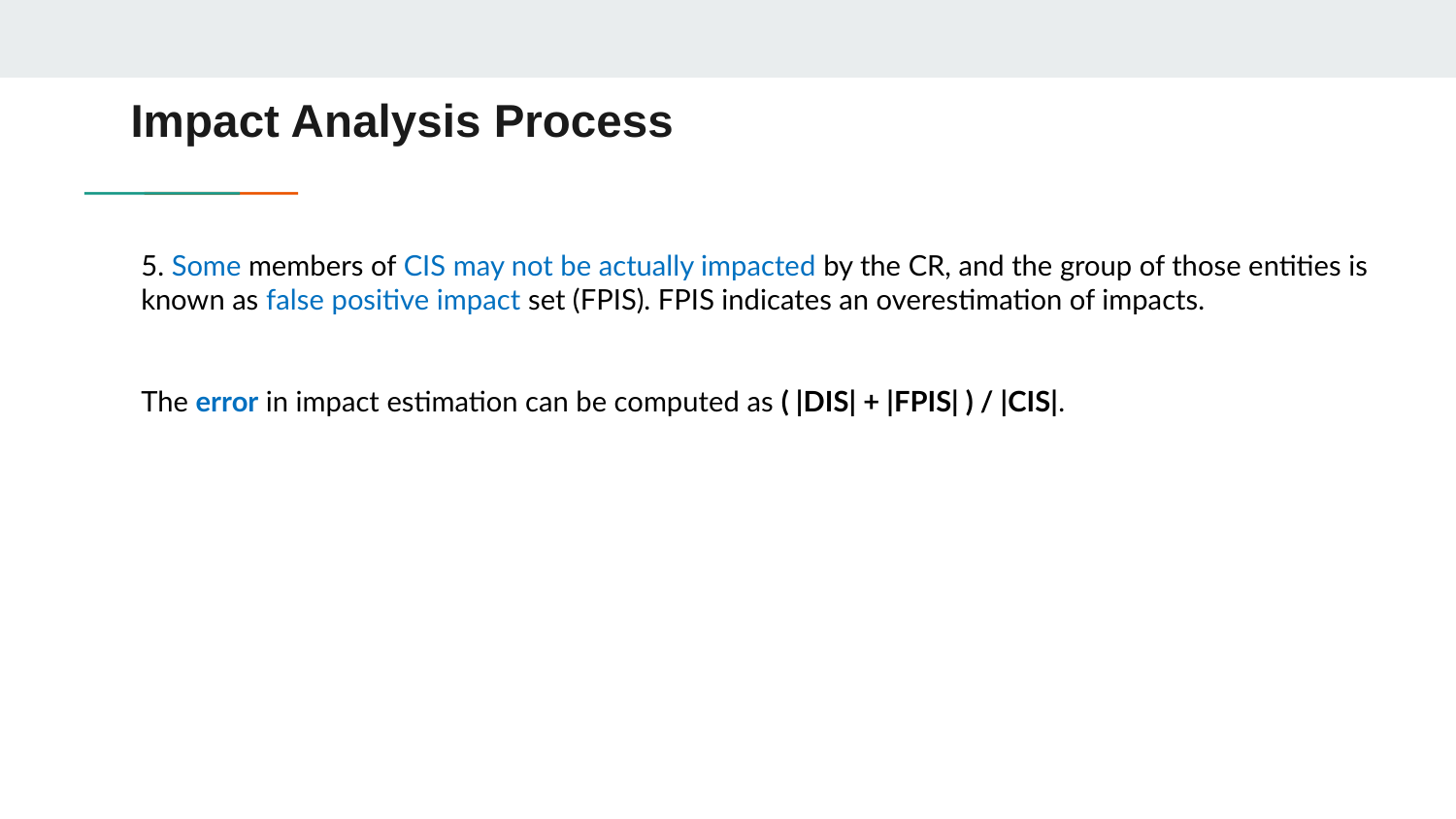

# Impact Analysis Process
5. Some members of CIS may not be actually impacted by the CR, and the group of those entities is known as false positive impact set (FPIS). FPIS indicates an overestimation of impacts.

The error in impact estimation can be computed as ( |DIS| + |FPIS| ) / |CIS|.